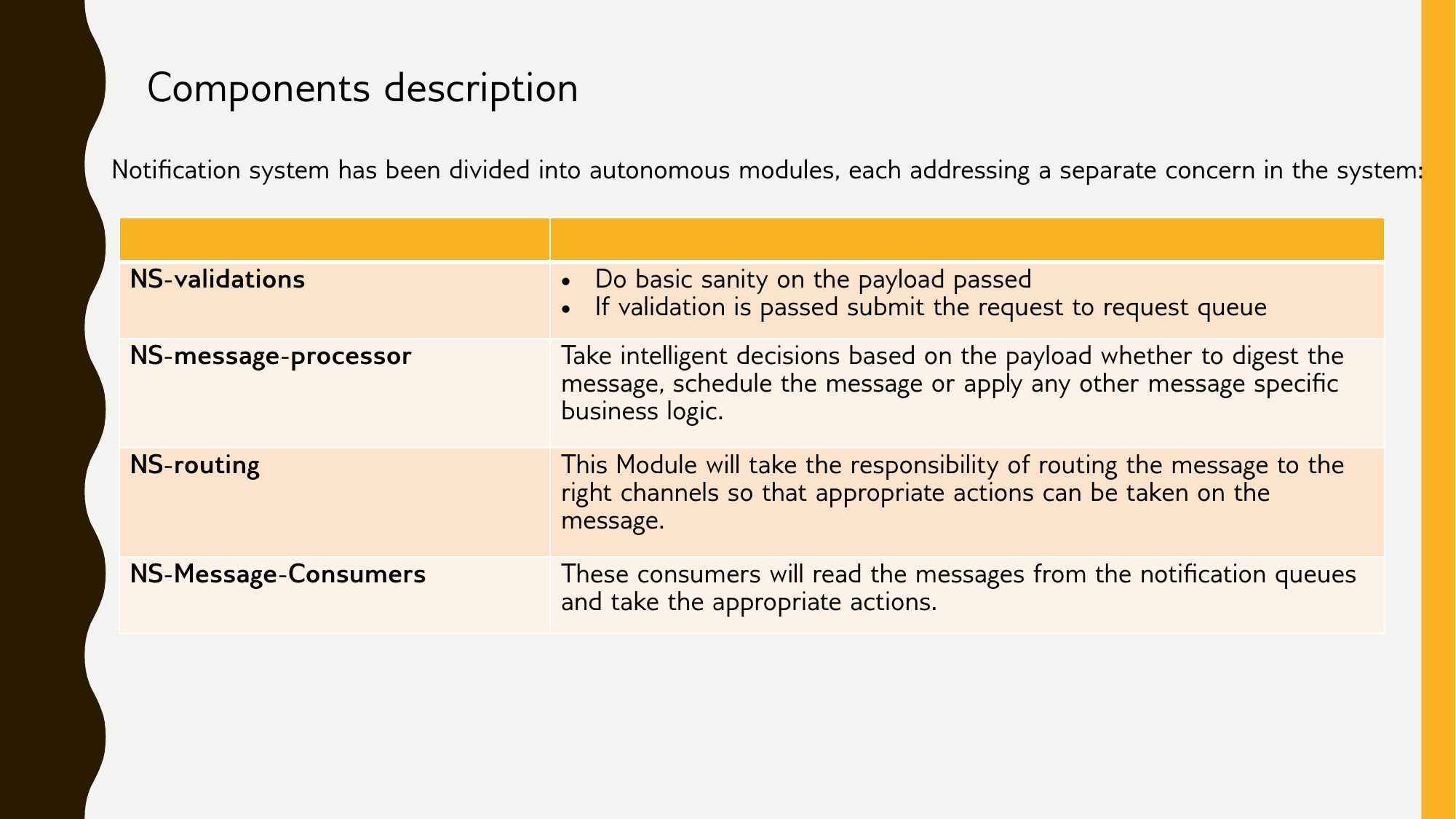

Components description
Notification system has been divided into autonomous modules, each addressing a separate concern in the system:

|  |  |
| --- | --- |
| NS-validations | Do basic sanity on the payload passed If validation is passed submit the request to request queue |
| NS-message-processor | Take intelligent decisions based on the payload whether to digest the message, schedule the message or apply any other message specific business logic. |
| NS-routing | This Module will take the responsibility of routing the message to the right channels so that appropriate actions can be taken on the message. |
| NS-Message-Consumers | These consumers will read the messages from the notification queues and take the appropriate actions. |